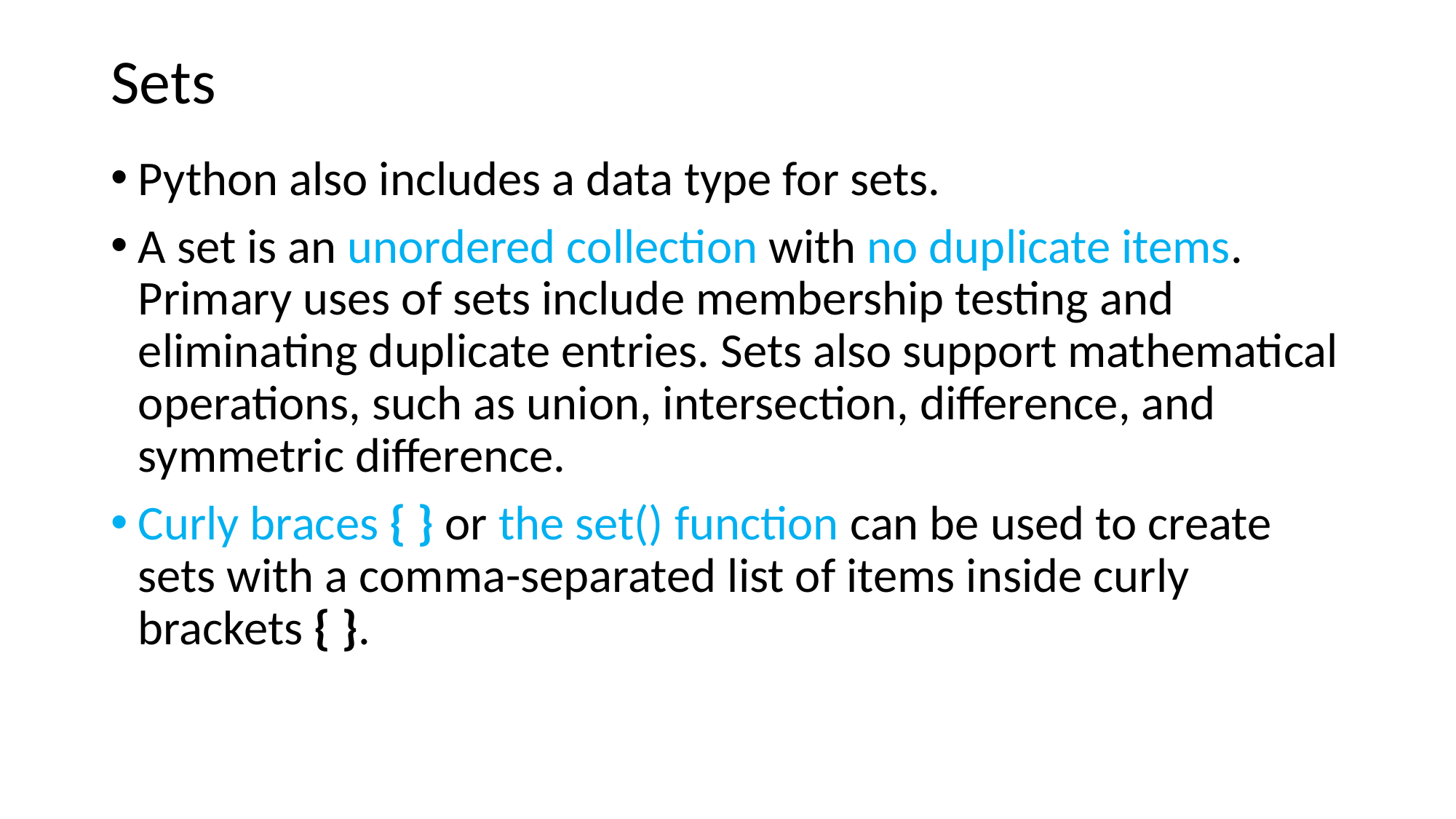

# Sets
Python also includes a data type for sets.
A set is an unordered collection with no duplicate items. Primary uses of sets include membership testing and eliminating duplicate entries. Sets also support mathematical operations, such as union, intersection, difference, and symmetric difference.
Curly braces { } or the set() function can be used to create sets with a comma-separated list of items inside curly brackets { }.